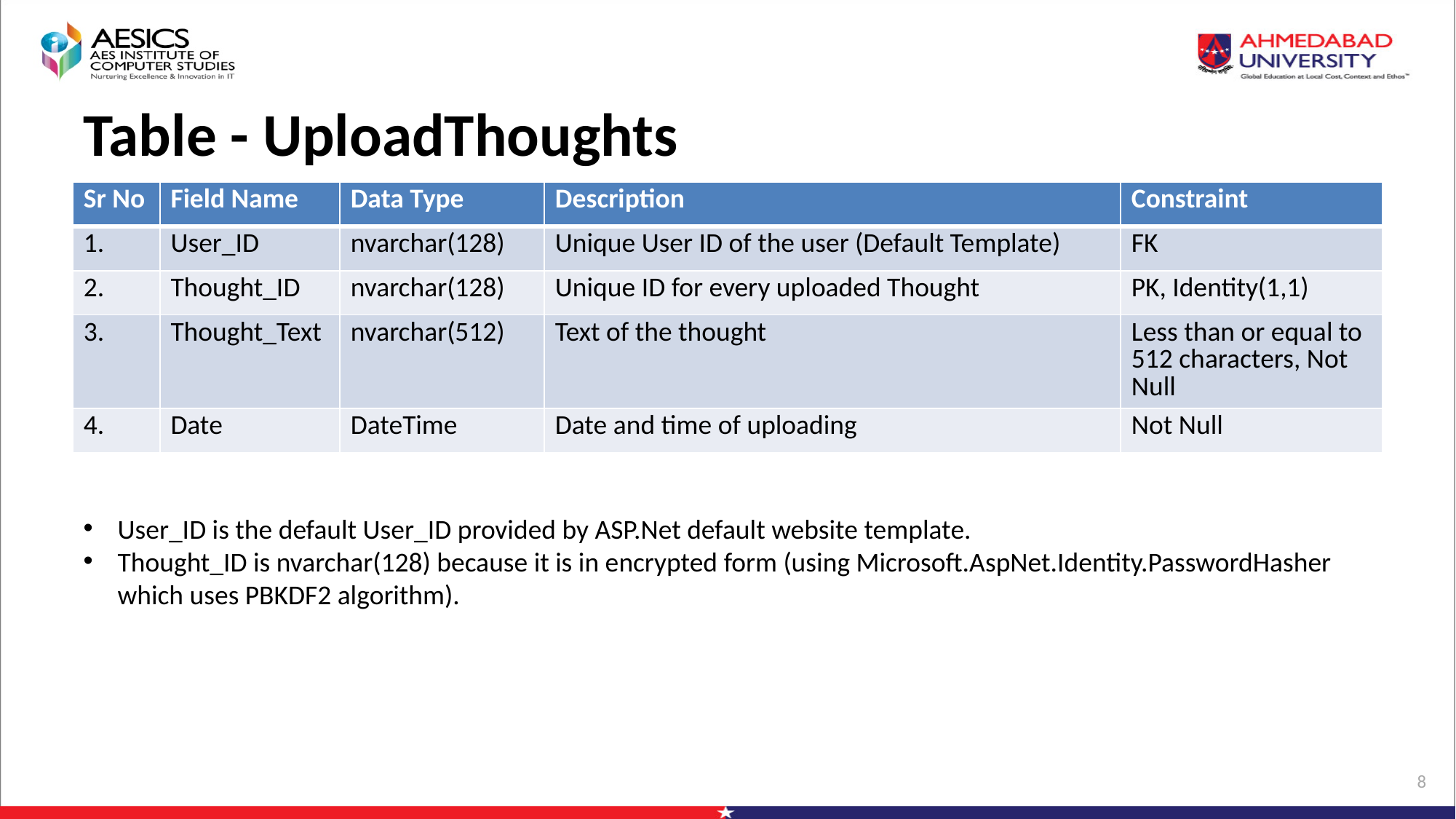

# Table - UploadThoughts
| Sr No | Field Name | Data Type | Description | Constraint |
| --- | --- | --- | --- | --- |
| 1. | User\_ID | nvarchar(128) | Unique User ID of the user (Default Template) | FK |
| 2. | Thought\_ID | nvarchar(128) | Unique ID for every uploaded Thought | PK, Identity(1,1) |
| 3. | Thought\_Text | nvarchar(512) | Text of the thought | Less than or equal to 512 characters, Not Null |
| 4. | Date | DateTime | Date and time of uploading | Not Null |
User_ID is the default User_ID provided by ASP.Net default website template.
Thought_ID is nvarchar(128) because it is in encrypted form (using Microsoft.AspNet.Identity.PasswordHasher which uses PBKDF2 algorithm).
8